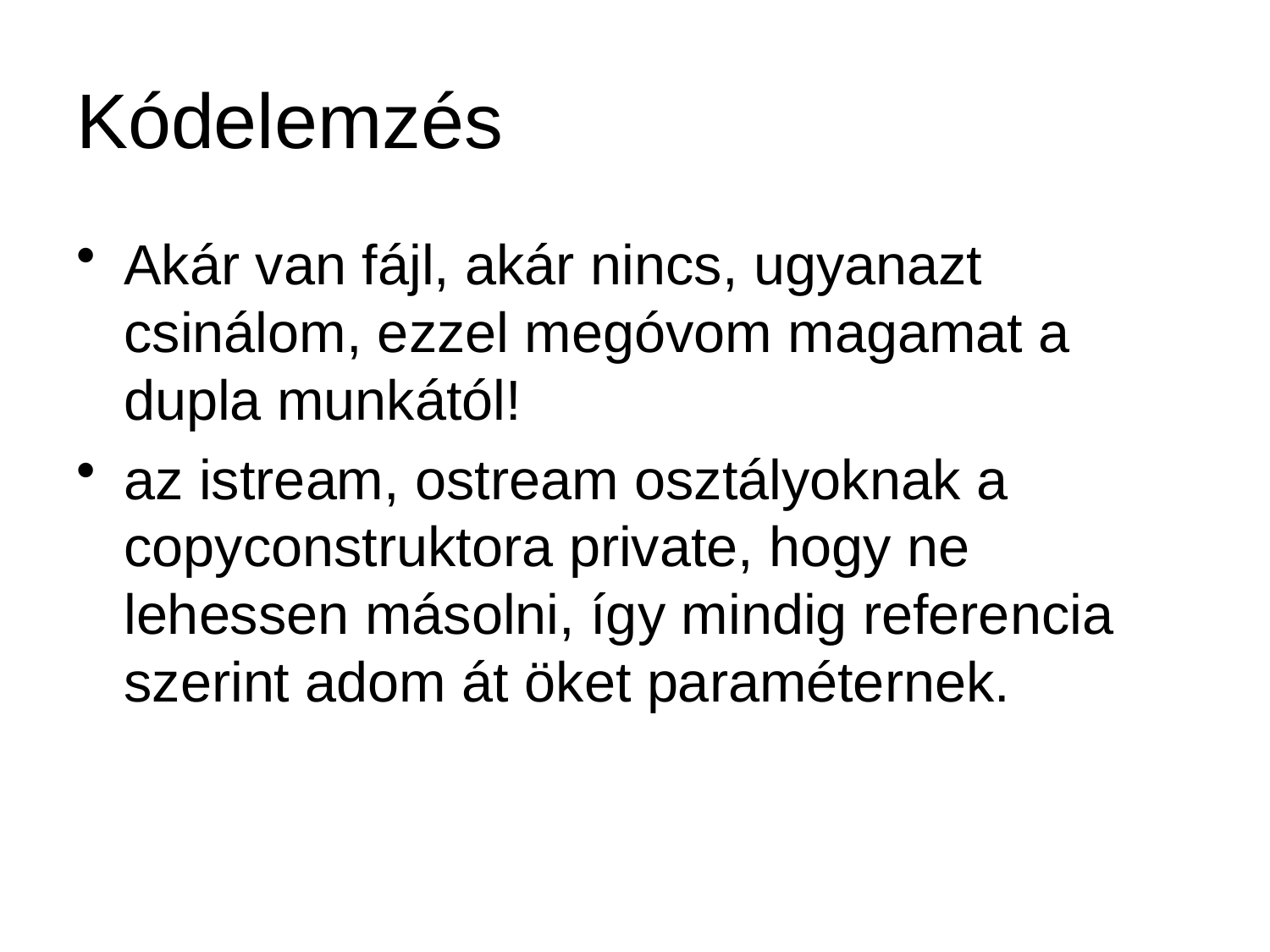

# Kódelemzés
Akár van fájl, akár nincs, ugyanazt csinálom, ezzel megóvom magamat a dupla munkától!
az istream, ostream osztályoknak a copyconstruktora private, hogy ne lehessen másolni, így mindig referencia szerint adom át öket paraméternek.